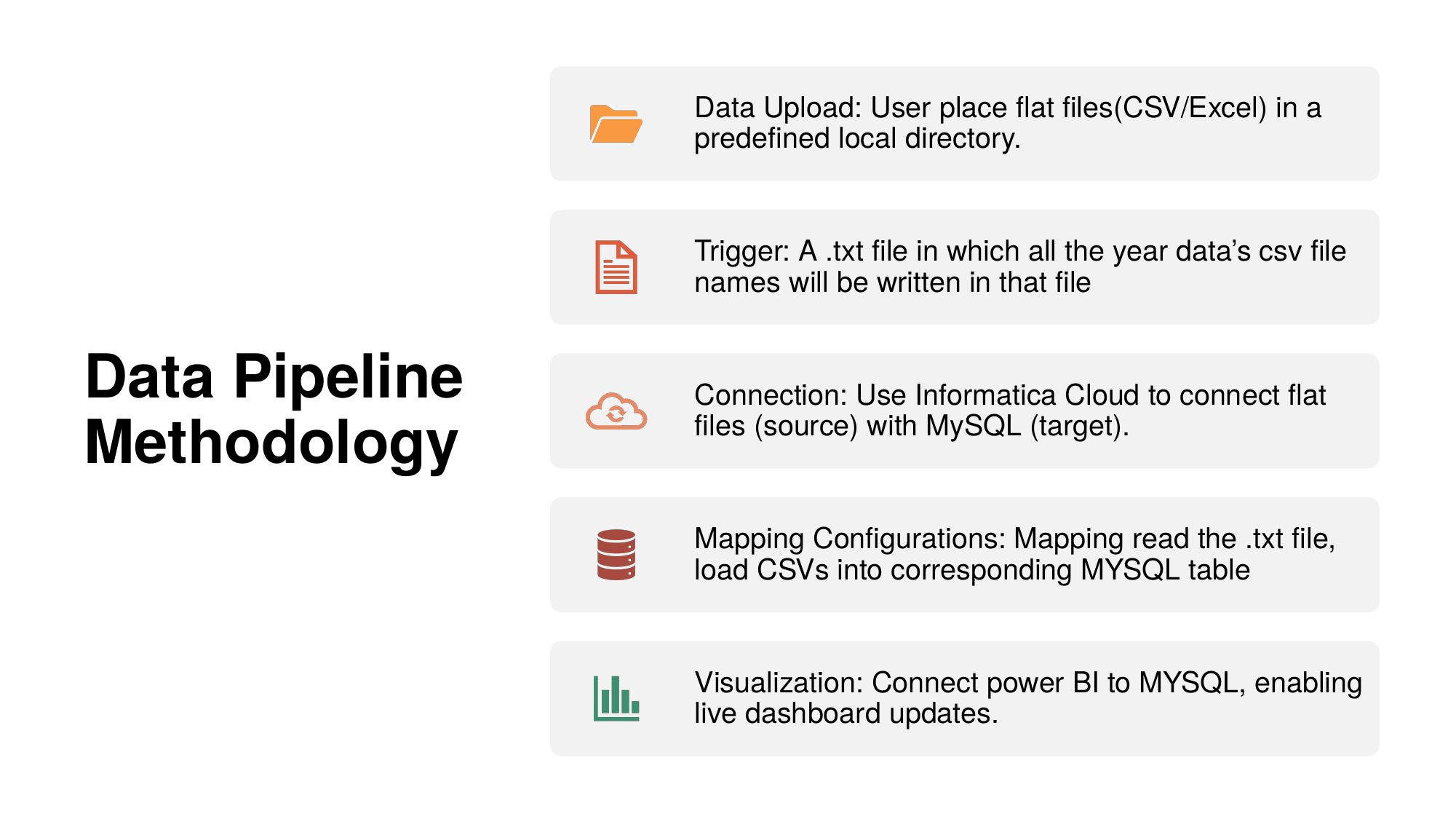

# Data Pipeline Methodology
Data Upload: User place flat files(CSV/Excel) in a predefined local directory.
Trigger: A .txt file in which all the year data’s csv file names will be written in that file
Connection: Use Informatica Cloud to connect flat files (source) with MySQL (target).
Mapping Configurations: Mapping read the .txt file, load CSVs into corresponding MYSQL table
Visualization: Connect power BI to MYSQL, enabling live dashboard updates.